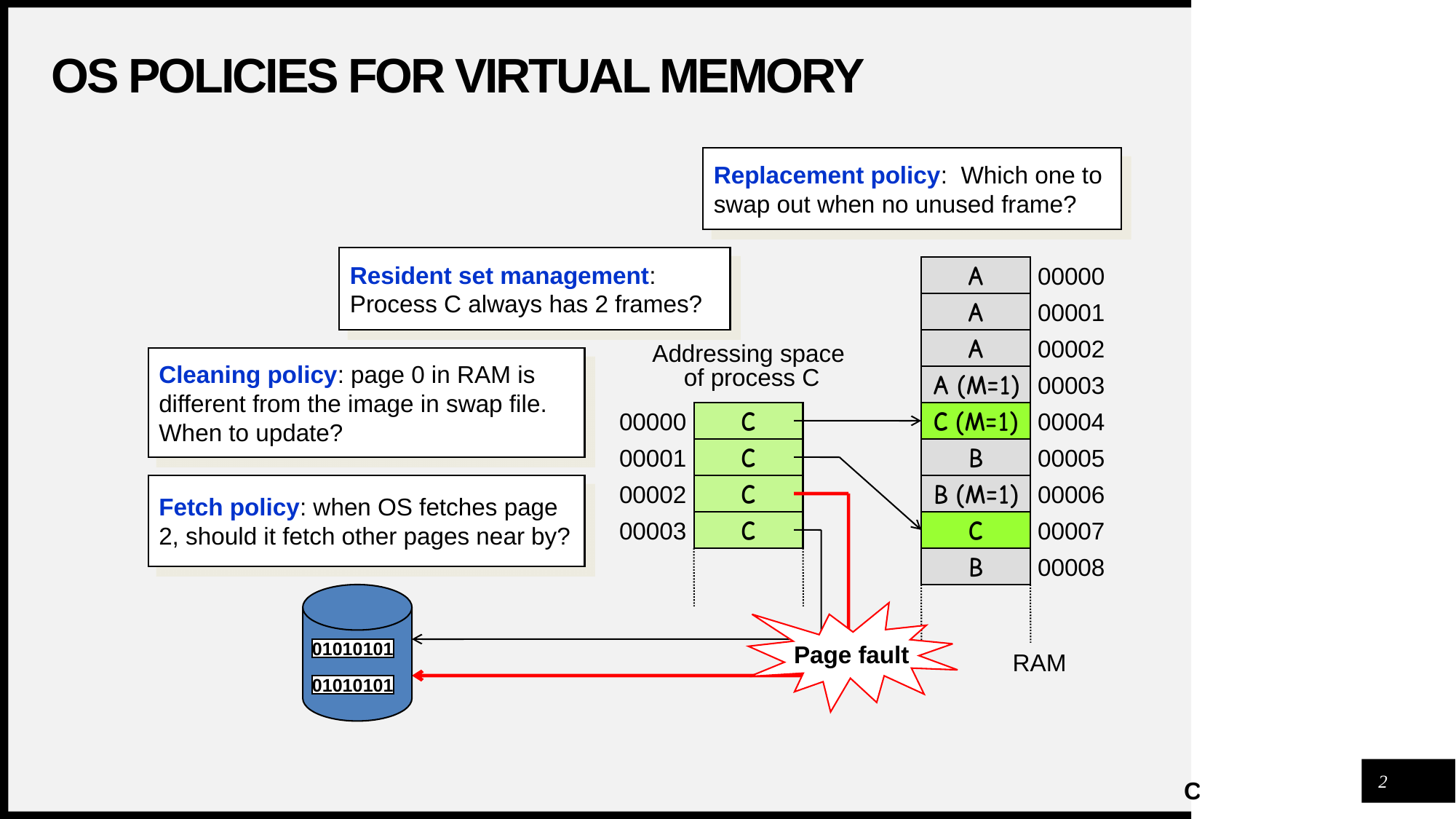

# OS Policies for Virtual Memory
Replacement policy:  Which one to swap out when no unused frame?
Resident set management: Process C always has 2 frames?
A
00000
A
00001
A
00002
Addressing space
 of process C
Cleaning policy: page 0 in RAM is different from the image in swap file.  When to update?
A (M=1)
00003
00000
C
C (M=1)
00004

00001
C
B
00005

Fetch policy: when OS fetches page 2, should it fetch other pages near by?
00002
C
B (M=1)
00006

00003
C
C
00007

B
00008

01010101
01010101

Page fault

RAM

2